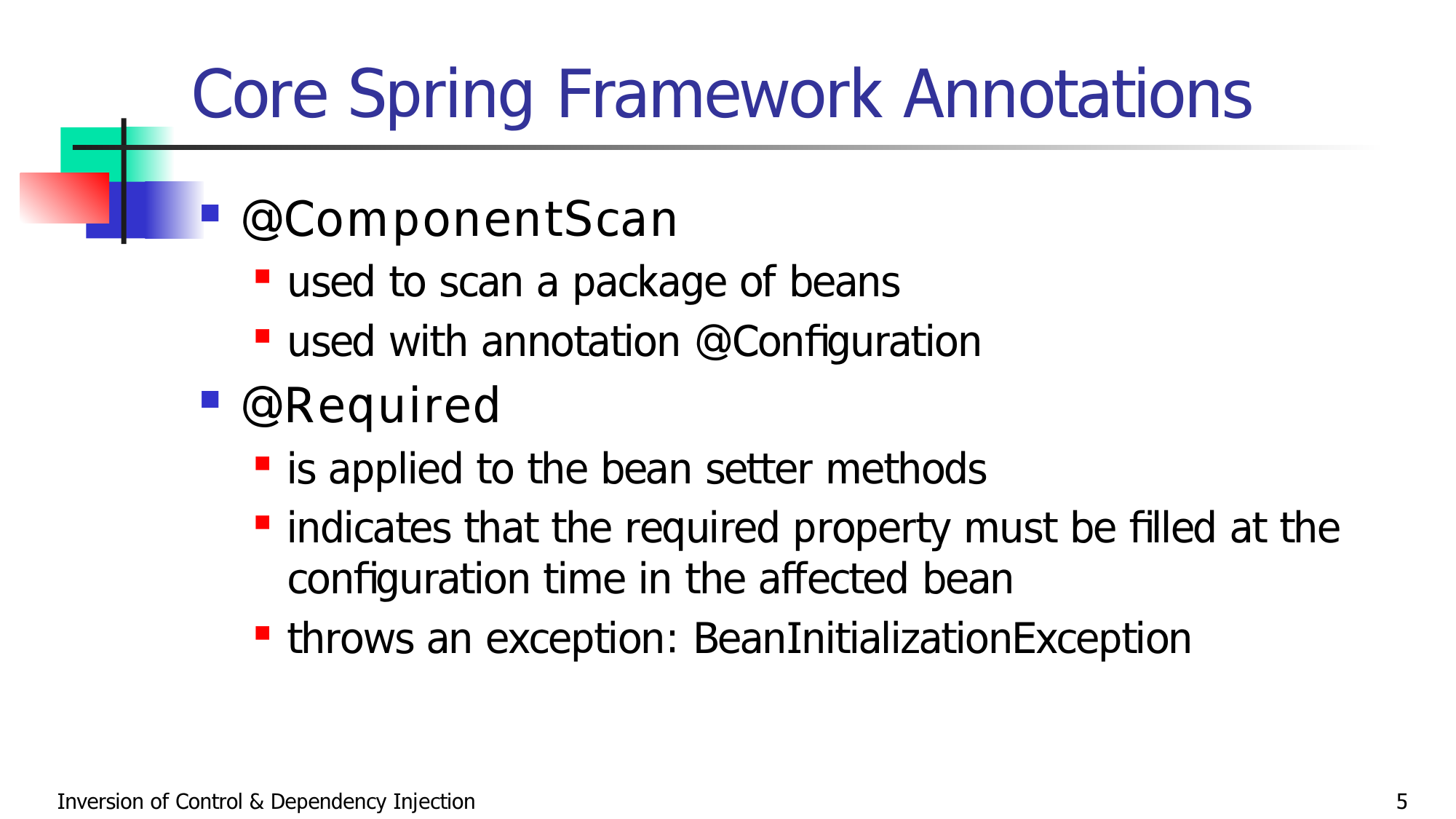

# Core Spring Framework Annotations
@ComponentScan
used to scan a package of beans
used with annotation @Configuration
@Required
is applied to the bean setter methods
indicates that the required property must be filled at the configuration time in the affected bean
throws an exception: BeanInitializationException

Inversion of Control & Dependency Injection
5